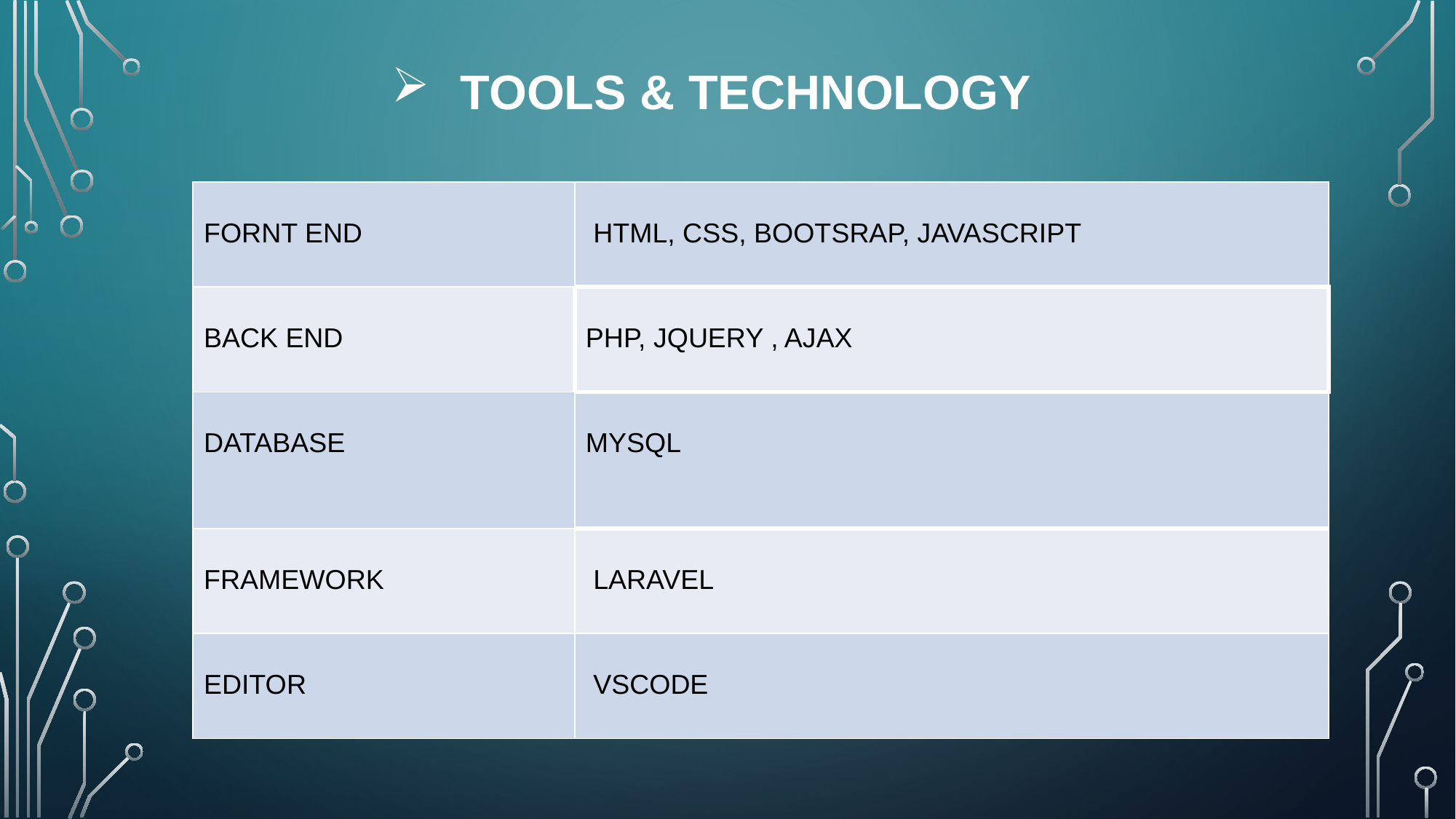

# Tools & technology
| FORNT END | HTML, CSS, BOOTSRAP, JAVASCRIPT |
| --- | --- |
| BACK END | PHP, JQUERY , AJAX |
| DATABASE | MYSQL |
| FRAMEWORK | LARAVEL |
| EDITOR | VSCODE |